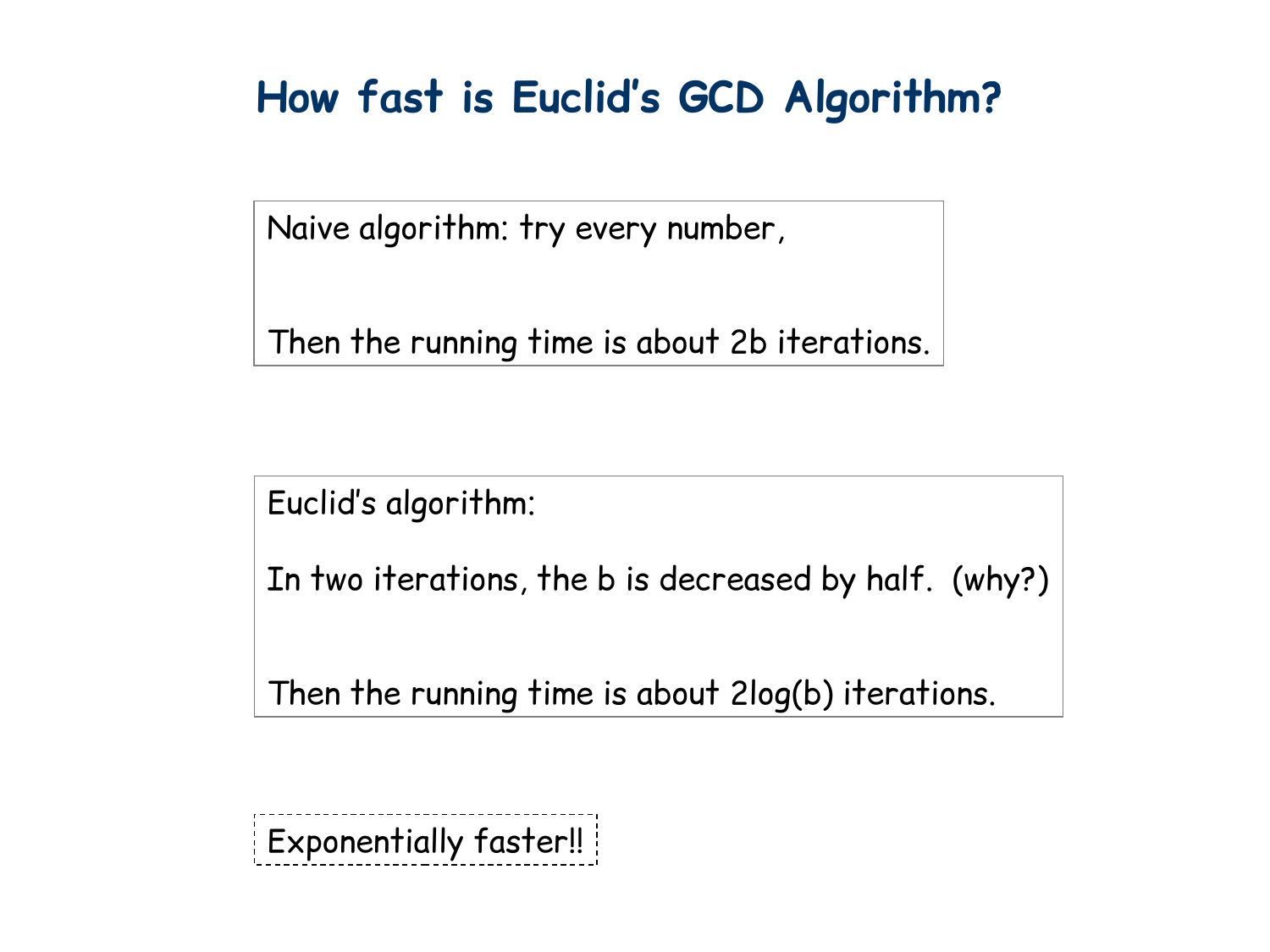

How fast is Euclid’s GCD Algorithm?
Naive algorithm: try every number,

Then the running time is about 2b iterations.
Euclid’s algorithm:

In two iterations, the b is decreased by half.  (why?)

Then the running time is about 2log(b) iterations.
Exponentially faster!!